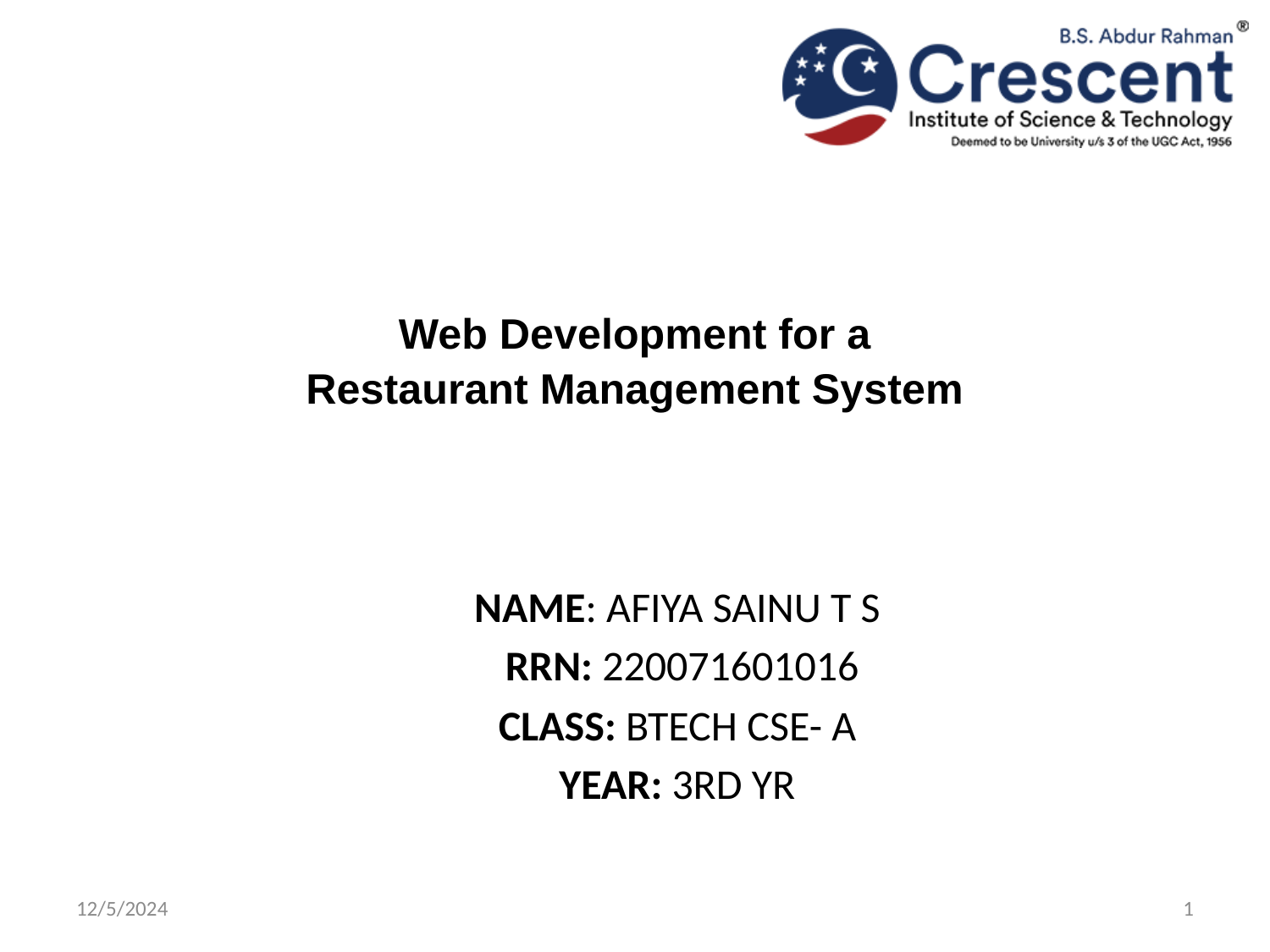

# Web Development for a Restaurant Management System
NAME: AFIYA SAINU T S
 RRN: 220071601016
 CLASS: BTECH CSE- A
YEAR: 3RD YR
12/5/2024
1